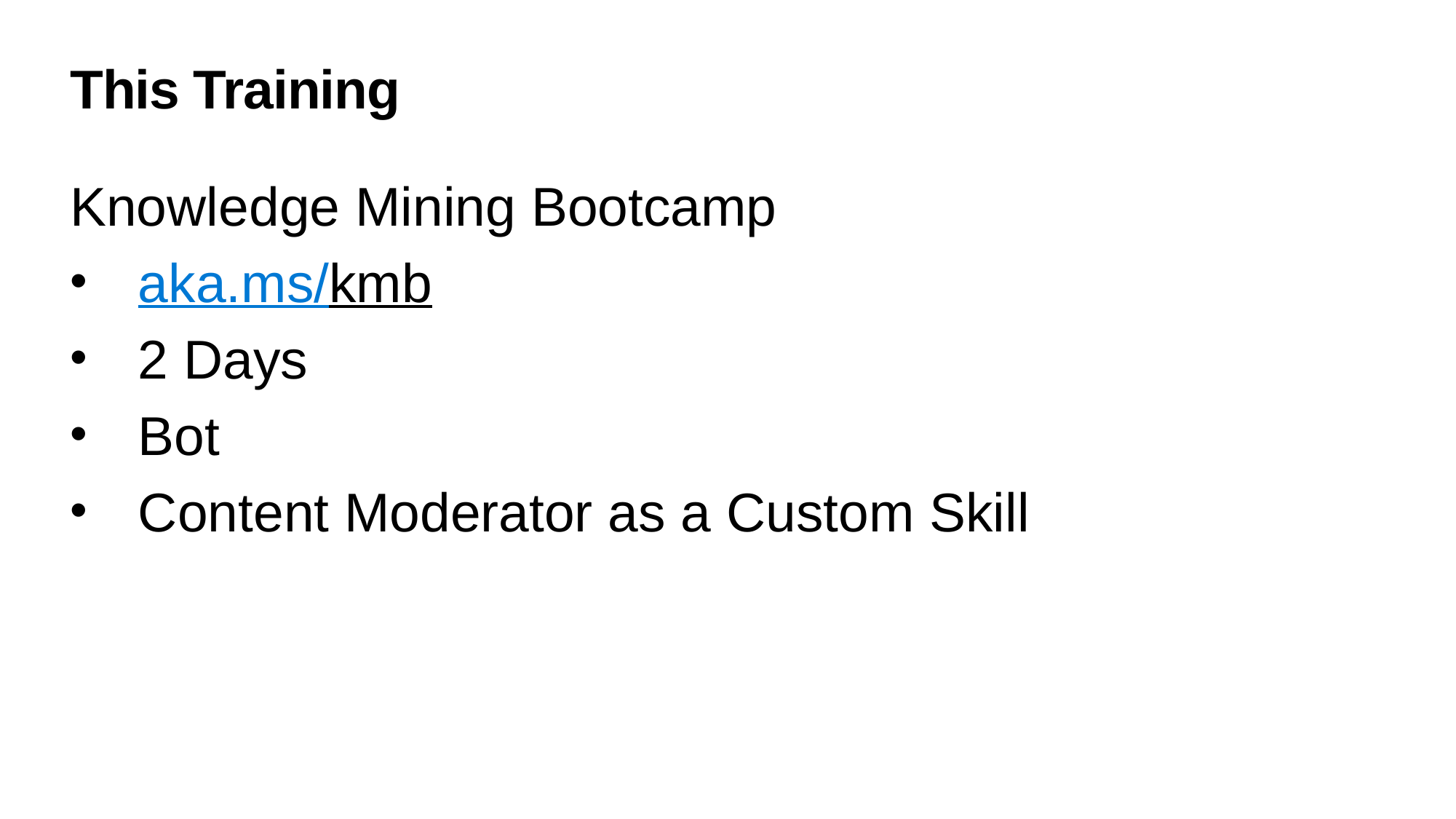

# This Training
Knowledge Mining Bootcamp
aka.ms/kmb
2 Days
Bot
Content Moderator as a Custom Skill